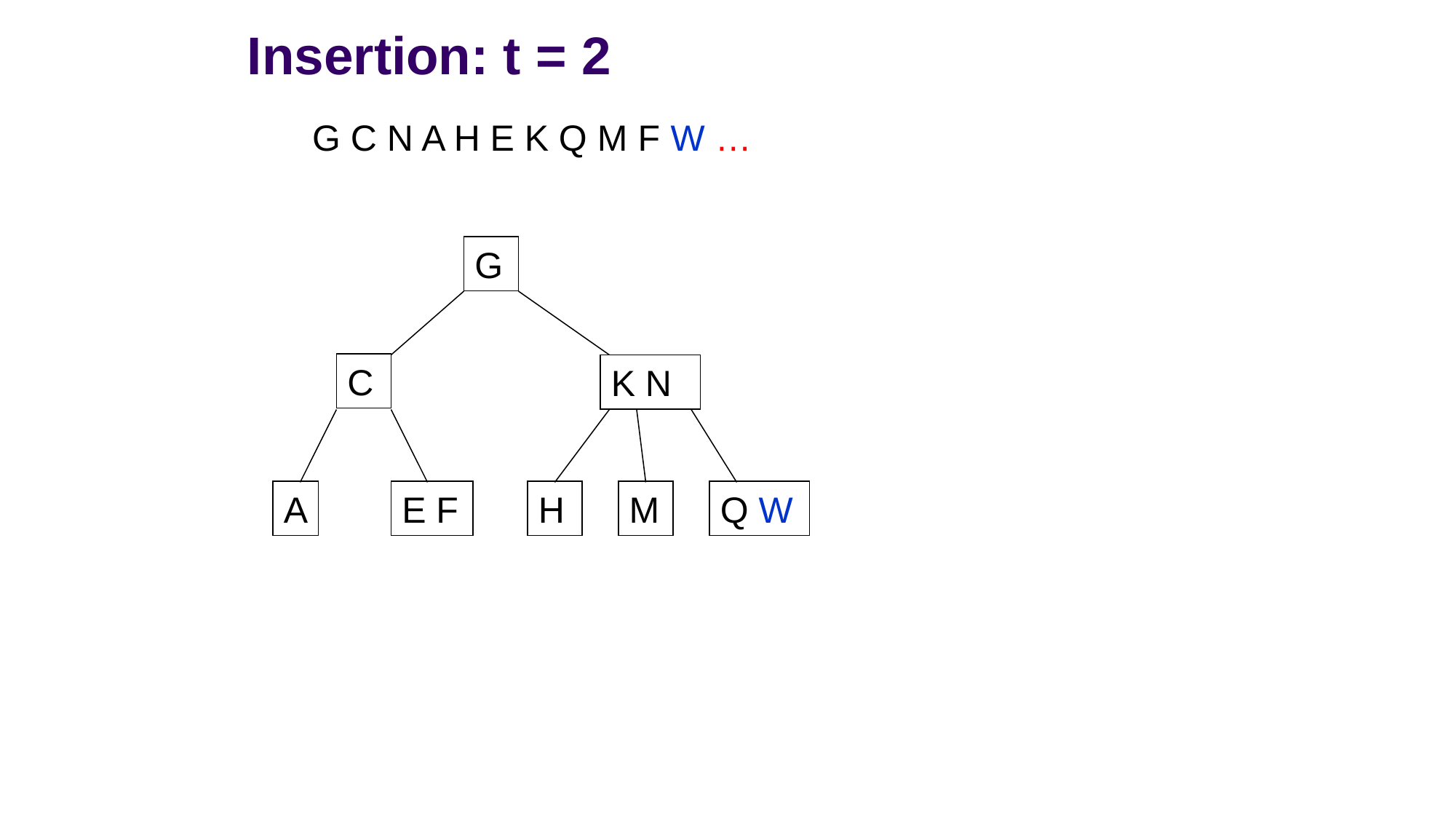

# Insertion: t = 2
G C N A H E K Q M F W …
G

C
K N

A
E F
H
M
Q W